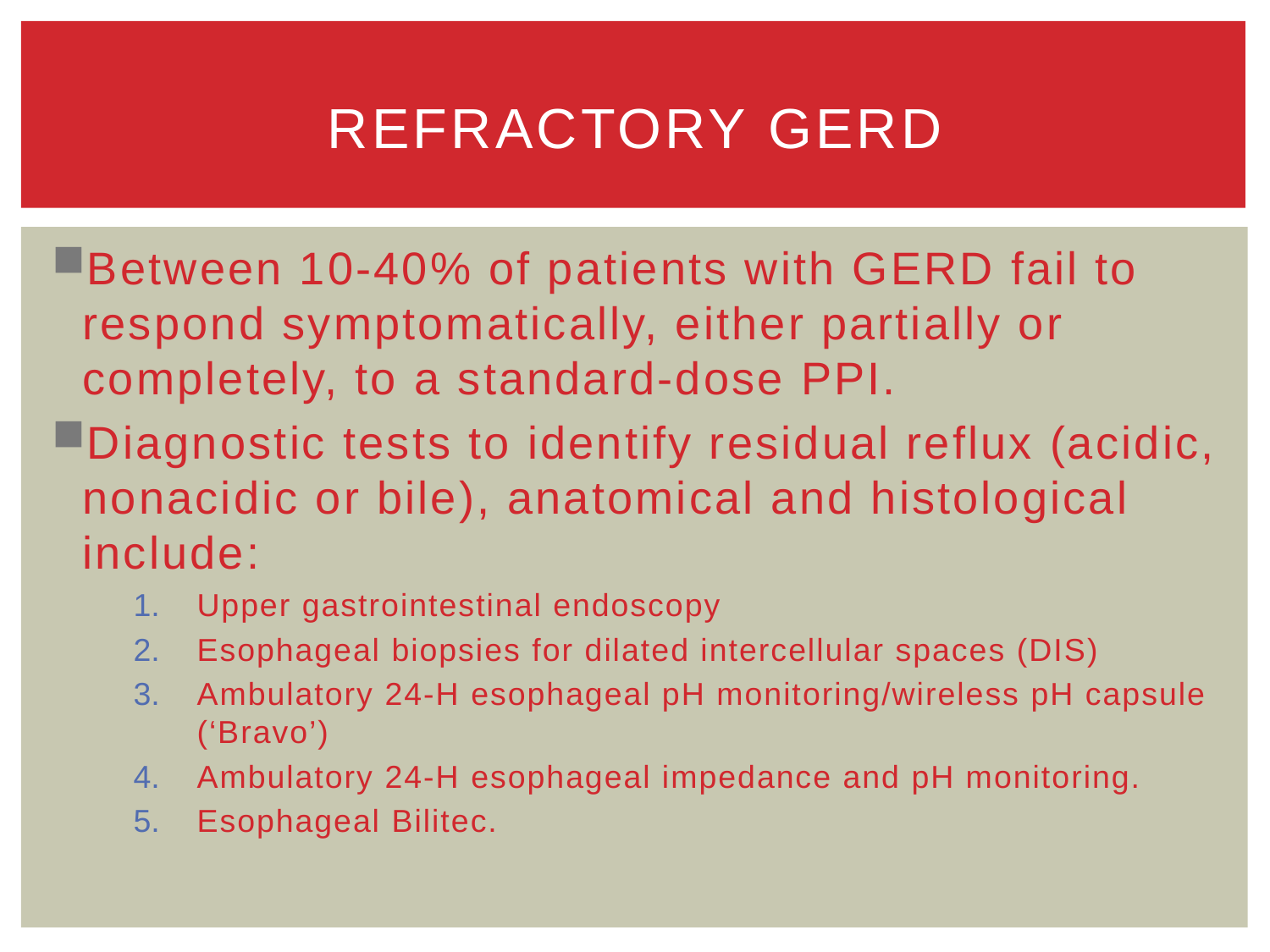

# Refractory gerd
Between 10-40% of patients with GERD fail to respond symptomatically, either partially or completely, to a standard-dose PPI.
Diagnostic tests to identify residual reflux (acidic, nonacidic or bile), anatomical and histological include:
Upper gastrointestinal endoscopy
Esophageal biopsies for dilated intercellular spaces (DIS)
Ambulatory 24-H esophageal pH monitoring/wireless pH capsule (‘Bravo’)
Ambulatory 24-H esophageal impedance and pH monitoring.
Esophageal Bilitec.